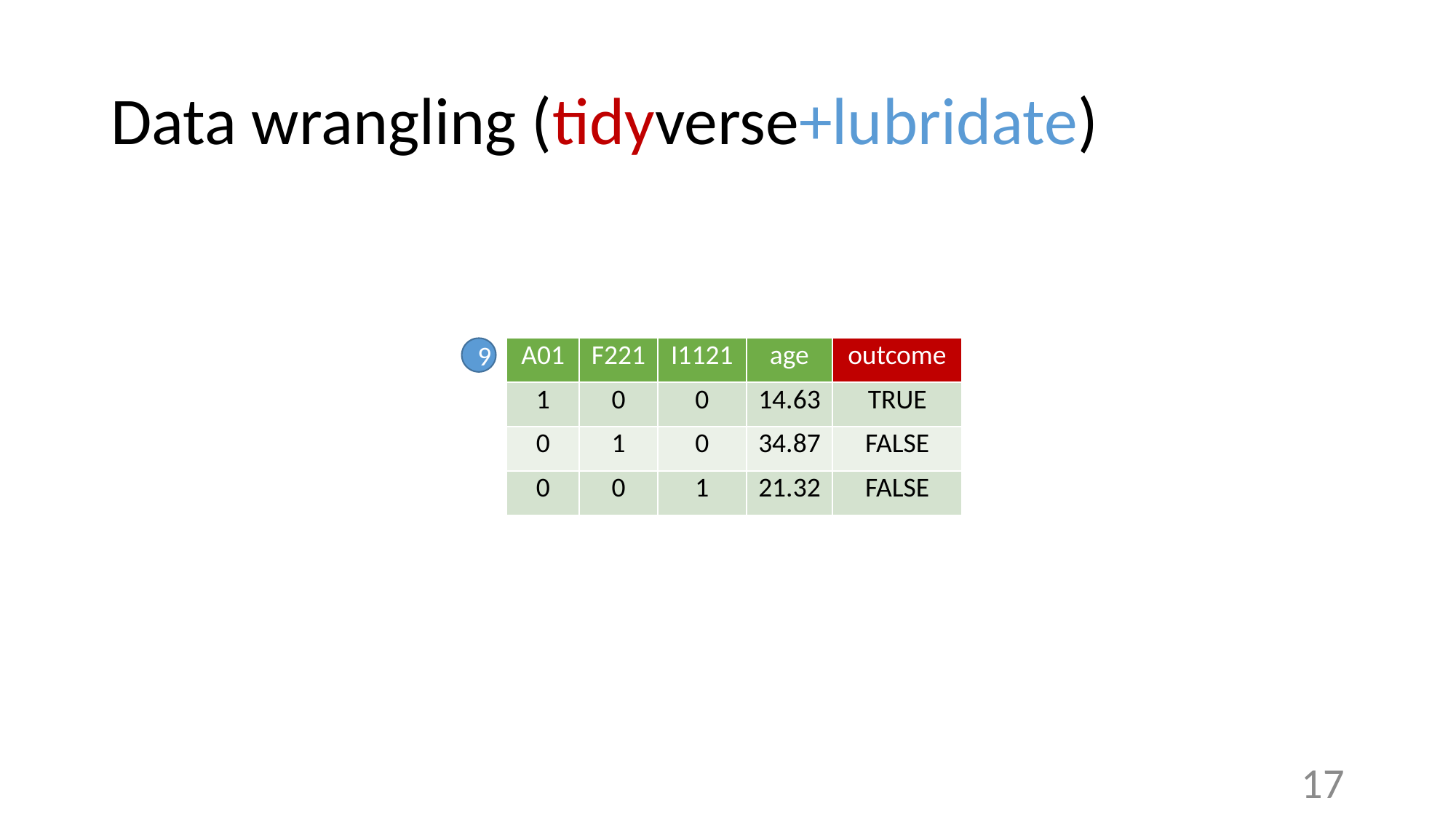

# Data wrangling (tidyverse+lubridate)
9
| A01 | F221 | I1121 | age | outcome |
| --- | --- | --- | --- | --- |
| 1 | 0 | 0 | 14.63 | TRUE |
| 0 | 1 | 0 | 34.87 | FALSE |
| 0 | 0 | 1 | 21.32 | FALSE |
17